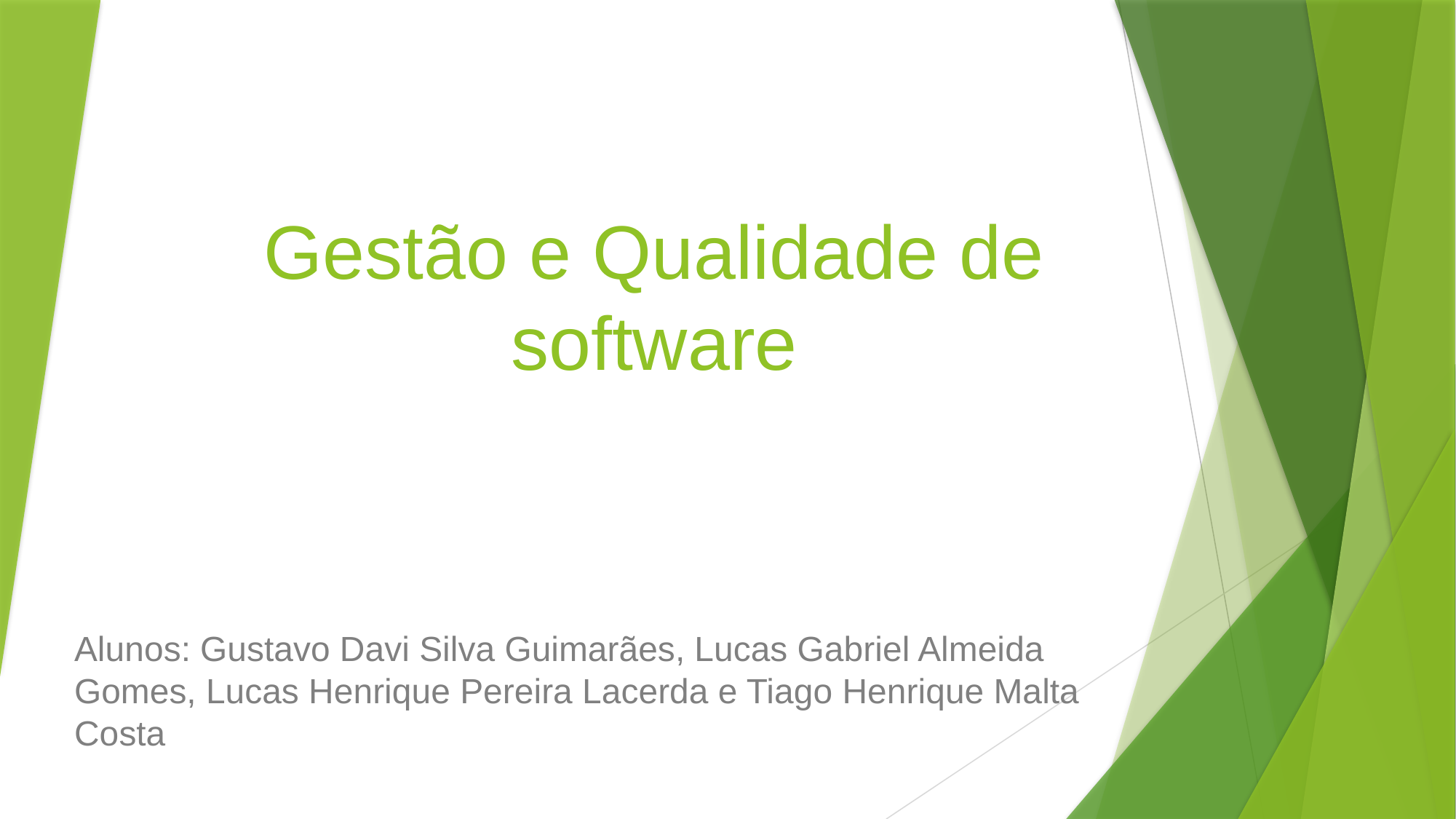

# Gestão e Qualidade de software
Alunos: Gustavo Davi Silva Guimarães, Lucas Gabriel Almeida Gomes, Lucas Henrique Pereira Lacerda e Tiago Henrique Malta Costa